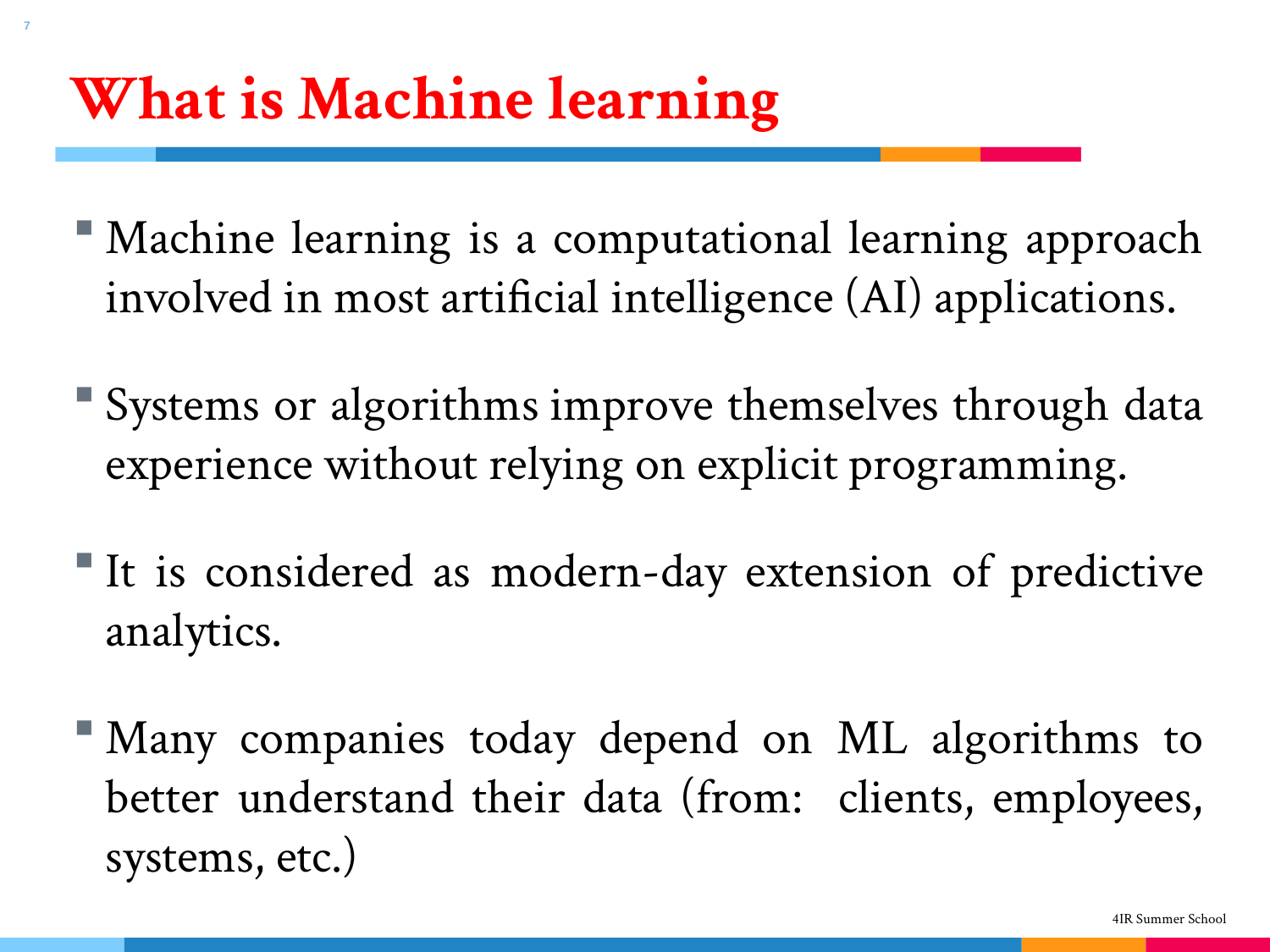

7
# What is Machine learning
Machine learning is a computational learning approach involved in most artificial intelligence (AI) applications.
Systems or algorithms improve themselves through data experience without relying on explicit programming.
It is considered as modern-day extension of predictive analytics.
Many companies today depend on ML algorithms to better understand their data (from:  clients, employees, systems, etc.)